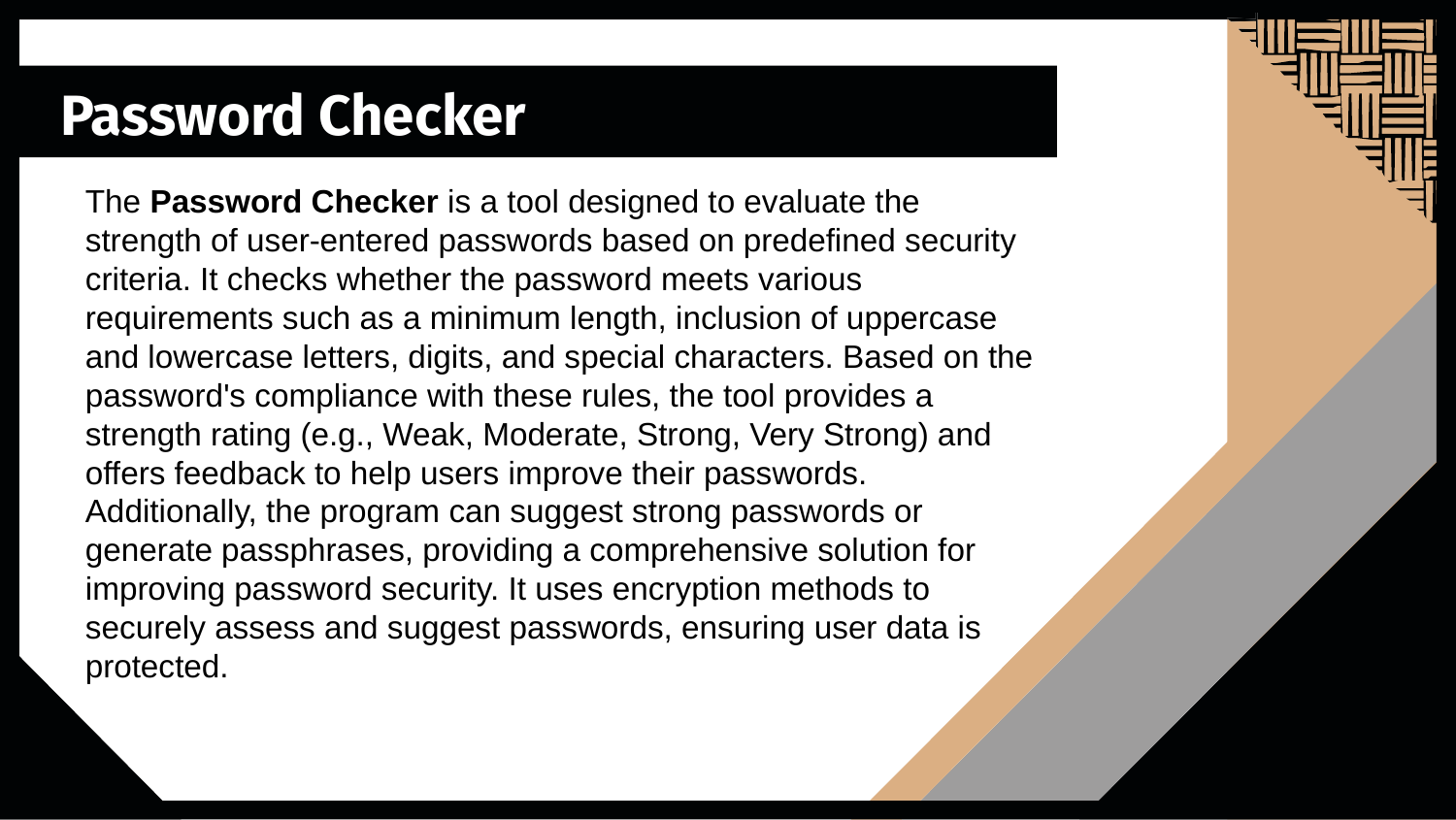

# Password Checker
The Password Checker is a tool designed to evaluate the strength of user-entered passwords based on predefined security criteria. It checks whether the password meets various requirements such as a minimum length, inclusion of uppercase and lowercase letters, digits, and special characters. Based on the password's compliance with these rules, the tool provides a strength rating (e.g., Weak, Moderate, Strong, Very Strong) and offers feedback to help users improve their passwords. Additionally, the program can suggest strong passwords or generate passphrases, providing a comprehensive solution for improving password security. It uses encryption methods to securely assess and suggest passwords, ensuring user data is protected.